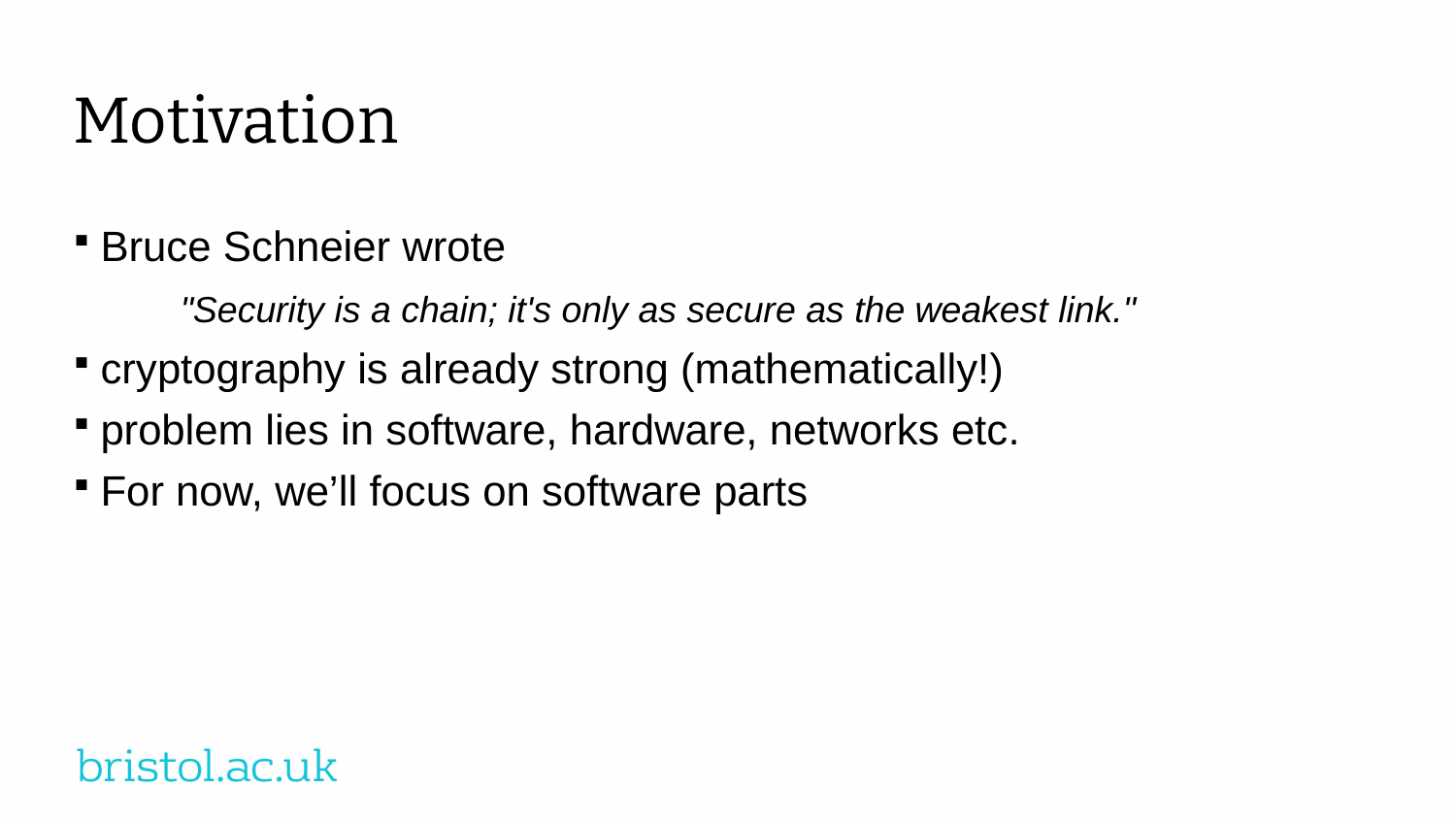

Motivation
Bruce Schneier wrote
         "Security is a chain; it's only as secure as the weakest link."
cryptography is already strong (mathematically!)
problem lies in software, hardware, networks etc.
For now, we’ll focus on software parts